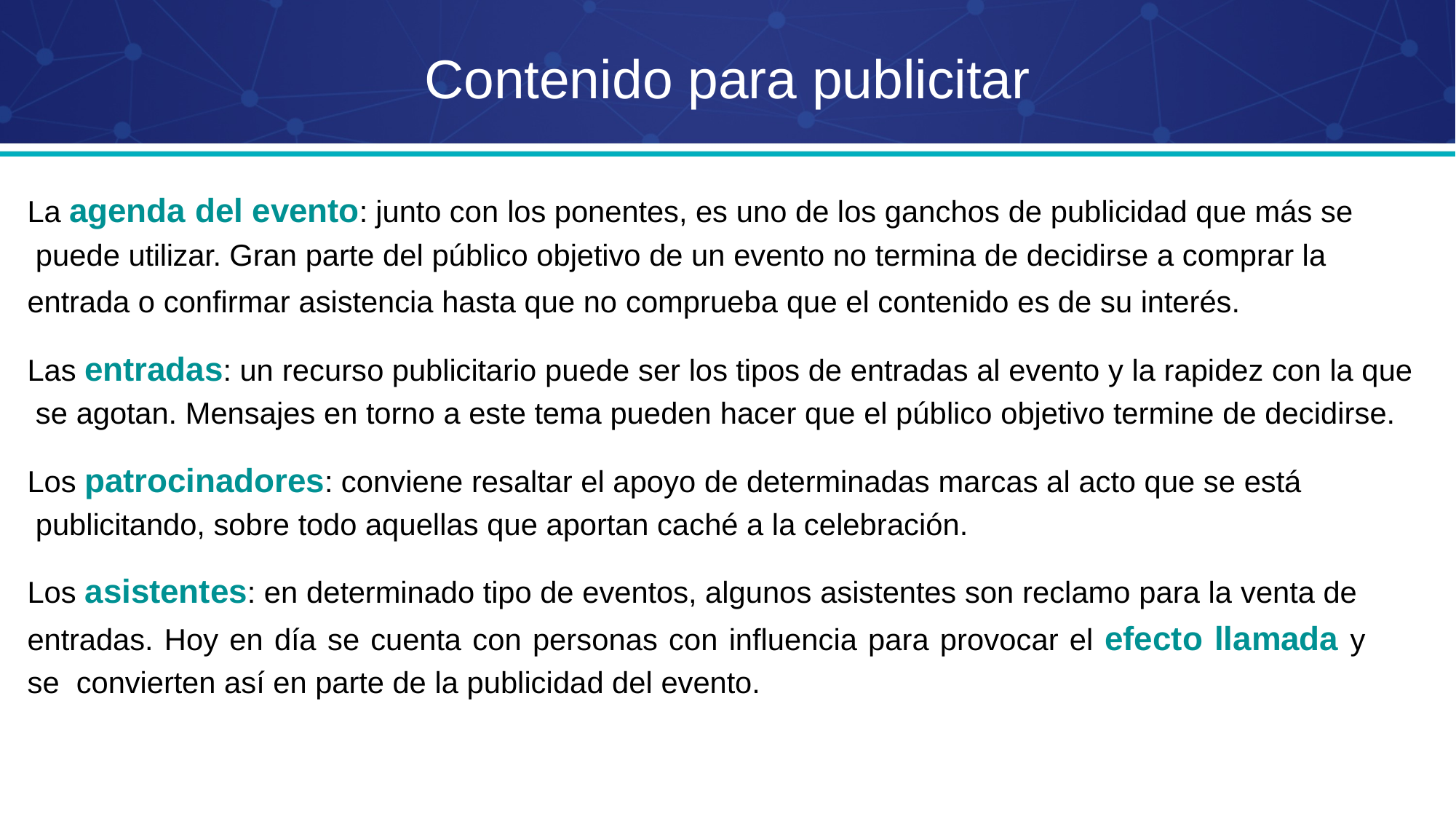

# Contenido para publicitar
La agenda del evento: junto con los ponentes, es uno de los ganchos de publicidad que más se  puede utilizar. Gran parte del público objetivo de un evento no termina de decidirse a comprar la
entrada o confirmar asistencia hasta que no comprueba que el contenido es de su interés.
Las entradas: un recurso publicitario puede ser los tipos de entradas al evento y la rapidez con la que  se agotan. Mensajes en torno a este tema pueden hacer que el público objetivo termine de decidirse.
Los patrocinadores: conviene resaltar el apoyo de determinadas marcas al acto que se está  publicitando, sobre todo aquellas que aportan caché a la celebración.
Los asistentes: en determinado tipo de eventos, algunos asistentes son reclamo para la venta de  entradas. Hoy en día se cuenta con personas con influencia para provocar el efecto llamada y se  convierten así en parte de la publicidad del evento.